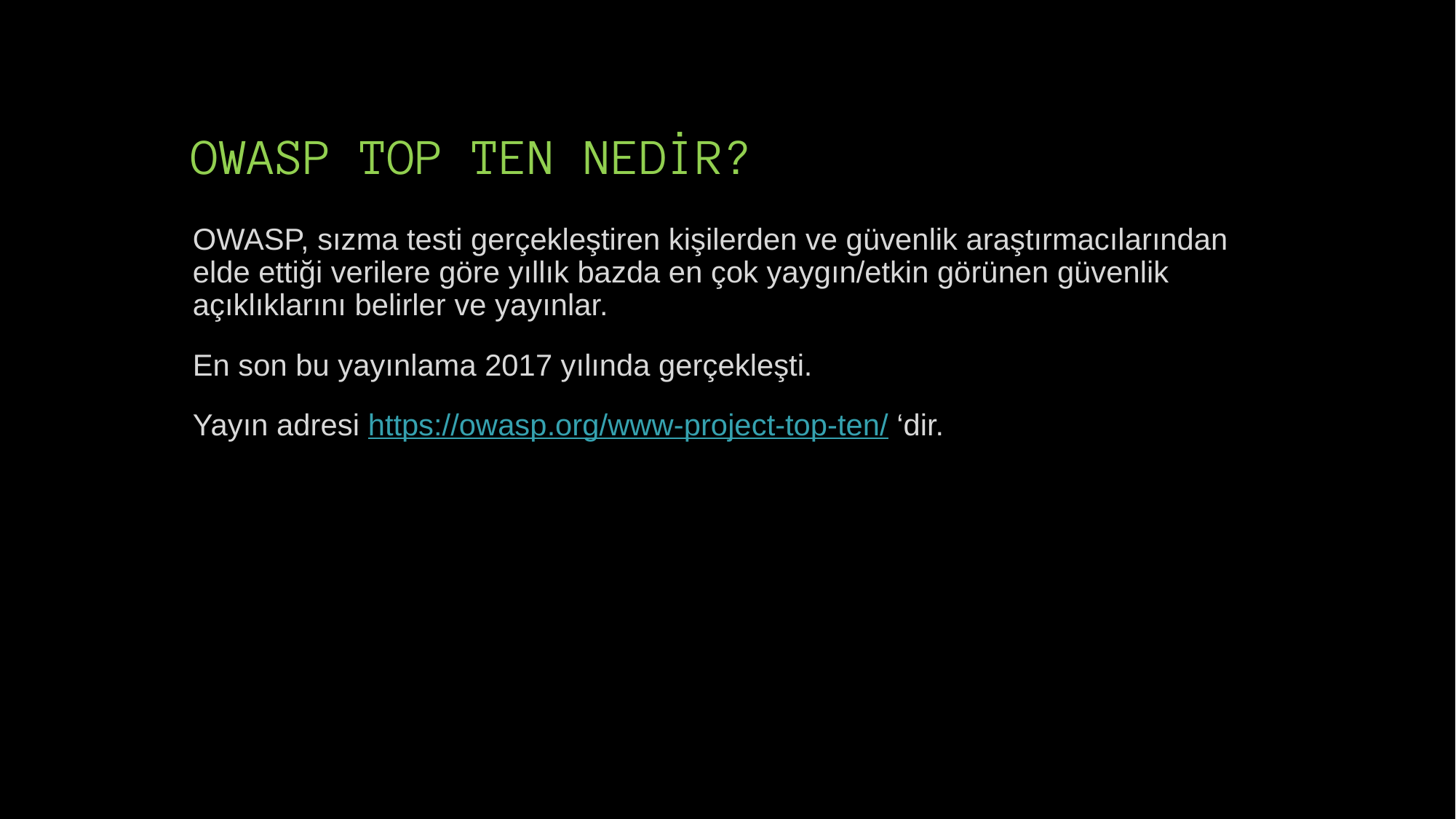

# OWASP TOP TEN NEDİR?
OWASP, sızma testi gerçekleştiren kişilerden ve güvenlik araştırmacılarından elde ettiği verilere göre yıllık bazda en çok yaygın/etkin görünen güvenlik açıklıklarını belirler ve yayınlar.
En son bu yayınlama 2017 yılında gerçekleşti.
Yayın adresi https://owasp.org/www-project-top-ten/ ‘dir.